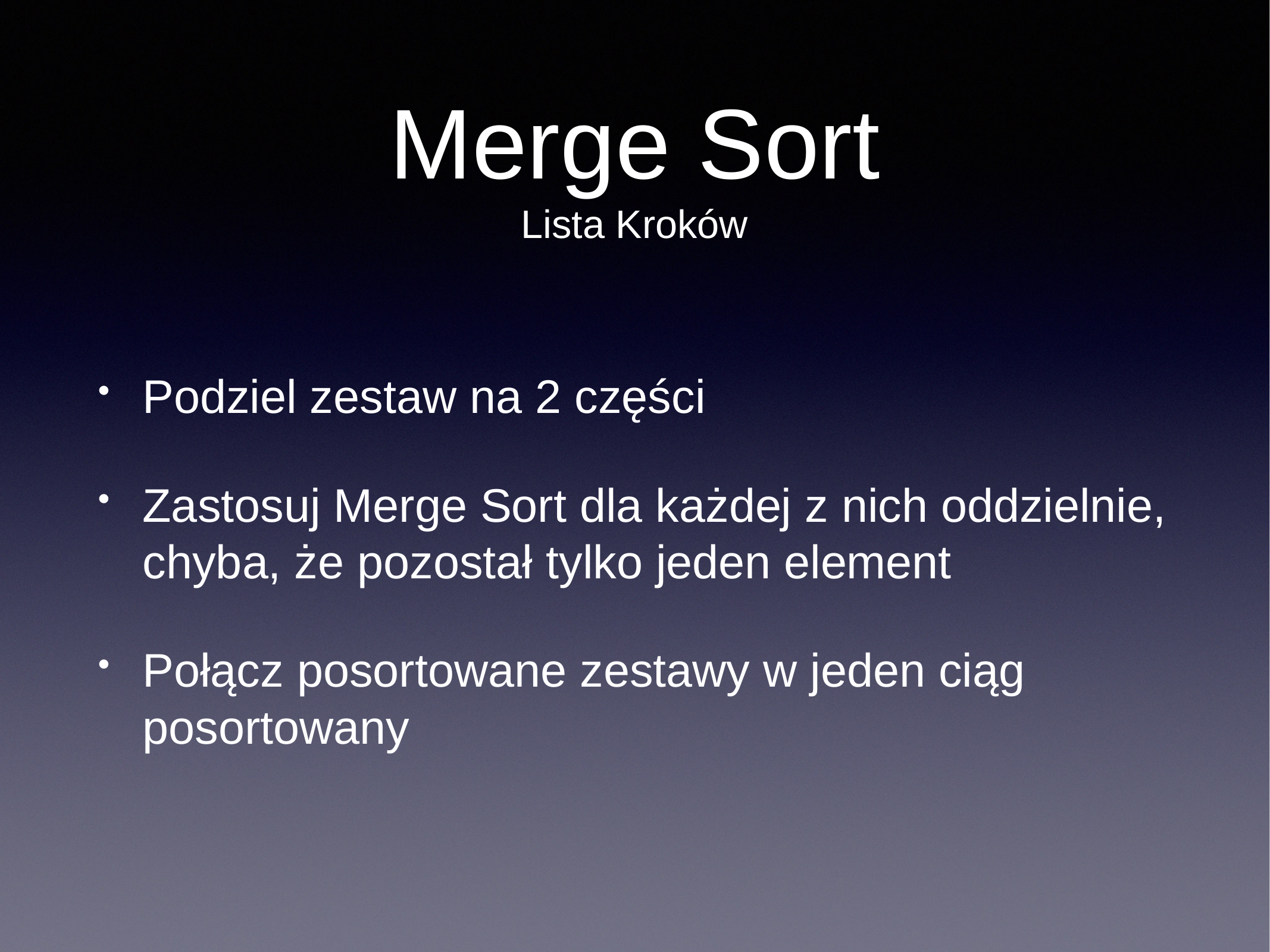

# Merge Sort
Lista Kroków
Podziel zestaw na 2 części
Zastosuj Merge Sort dla każdej z nich oddzielnie, chyba, że pozostał tylko jeden element
Połącz posortowane zestawy w jeden ciąg posortowany